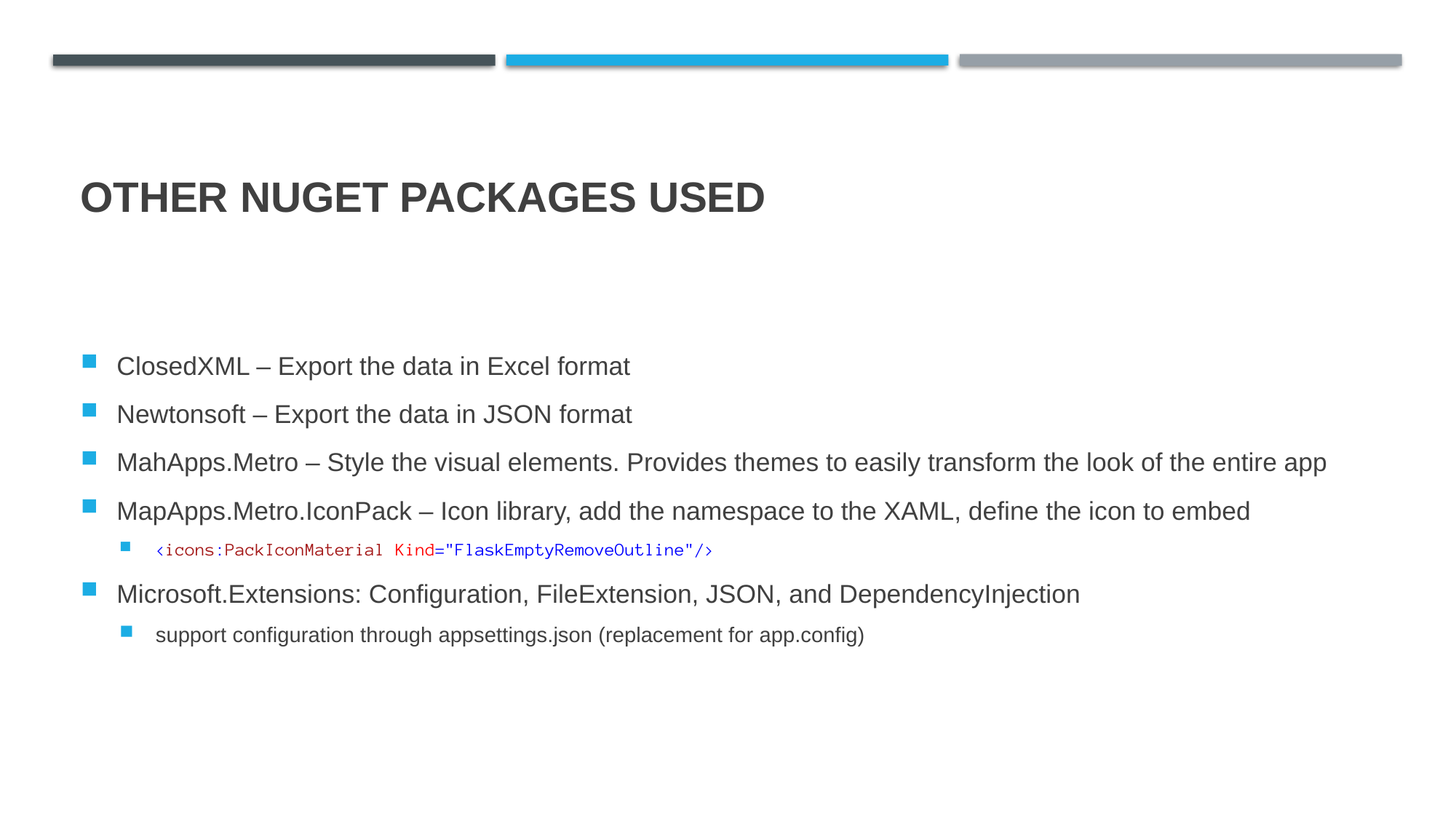

# Other nuget packages used
ClosedXML – Export the data in Excel format
Newtonsoft – Export the data in JSON format
MahApps.Metro – Style the visual elements. Provides themes to easily transform the look of the entire app
MapApps.Metro.IconPack – Icon library, add the namespace to the XAML, define the icon to embed
<icons:PackIconMaterial Kind="FlaskEmptyRemoveOutline"/>
Microsoft.Extensions: Configuration, FileExtension, JSON, and DependencyInjection
support configuration through appsettings.json (replacement for app.config)